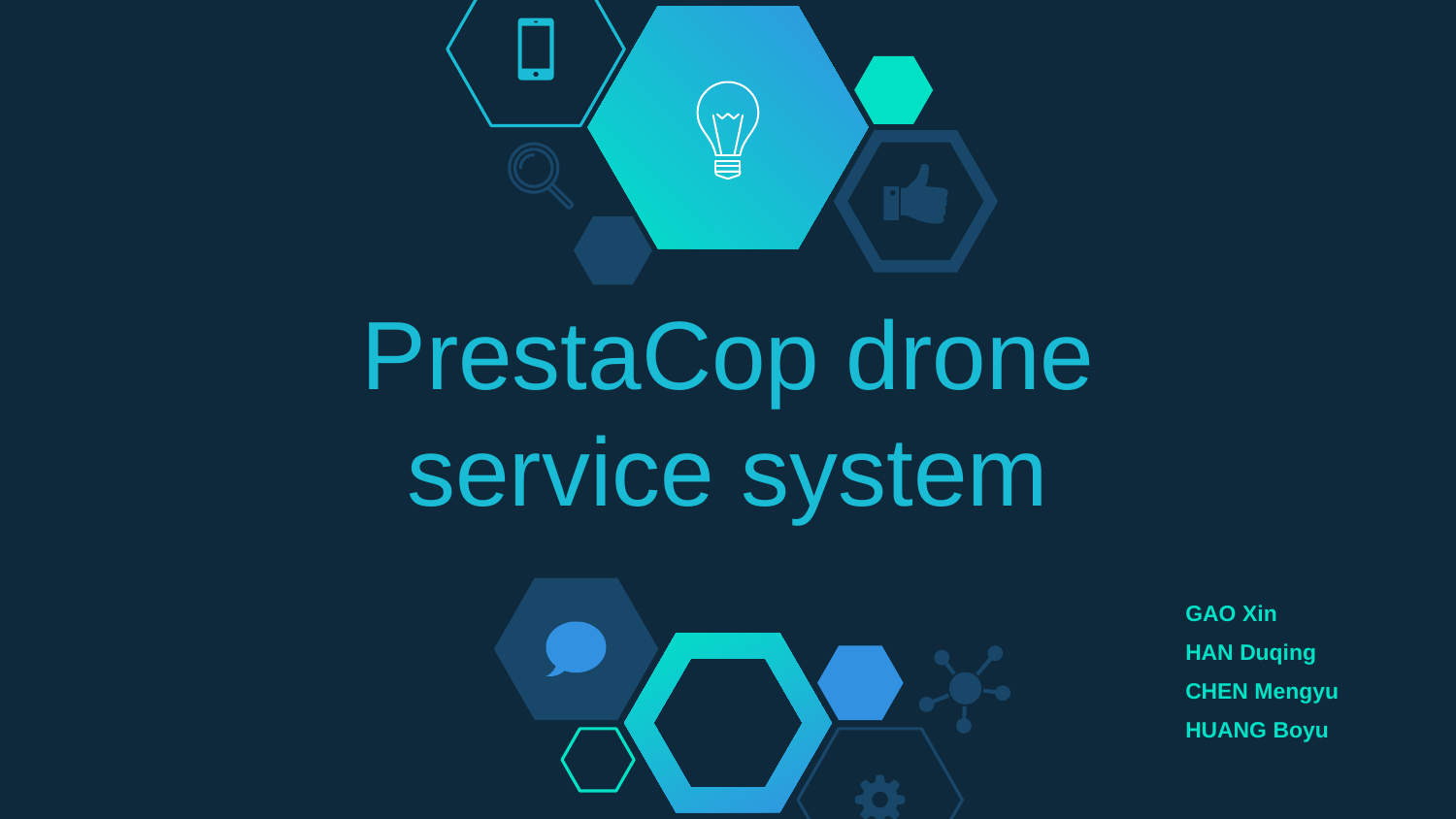

# PrestaCop drone service system
GAO Xin
HAN Duqing
CHEN Mengyu
HUANG Boyu